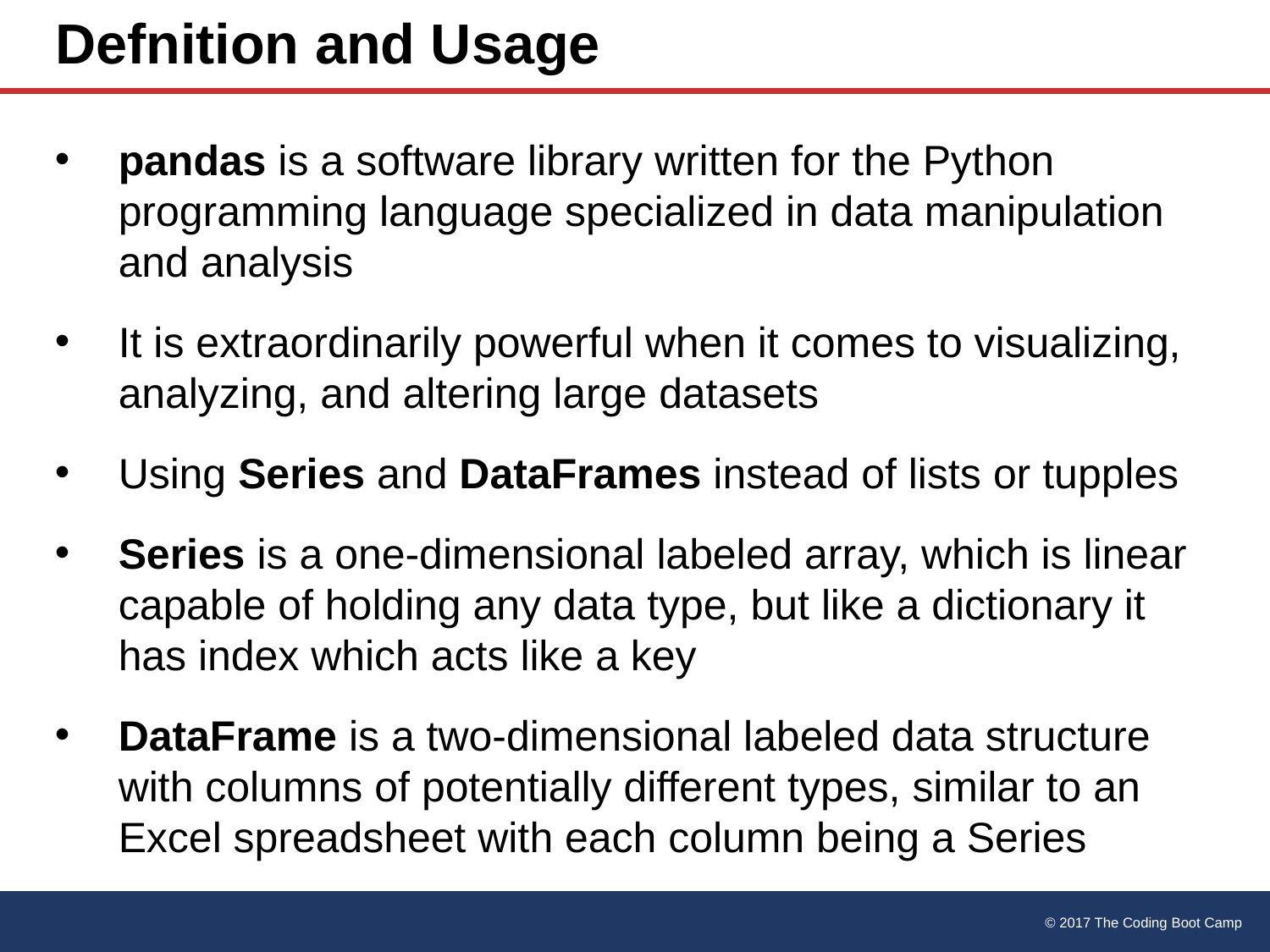

# Defnition and Usage
pandas is a software library written for the Python programming language specialized in data manipulation and analysis

It is extraordinarily powerful when it comes to visualizing, analyzing, and altering large datasets

Using Series and DataFrames instead of lists or tupples

Series is a one-dimensional labeled array, which is linear capable of holding any data type, but like a dictionary it has index which acts like a key

DataFrame is a two-dimensional labeled data structure with columns of potentially different types, similar to an Excel spreadsheet with each column being a Series